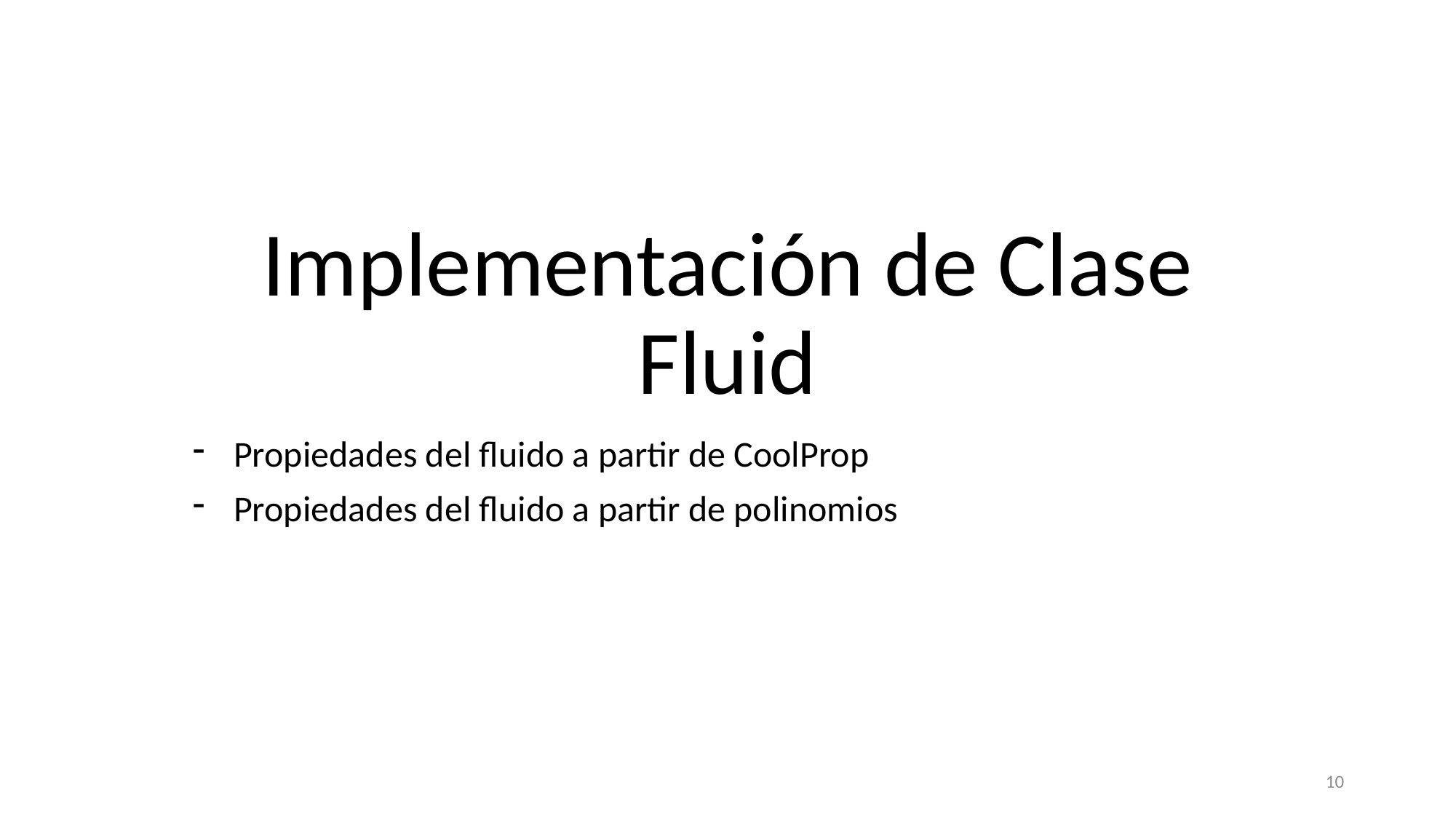

# Implementación de Clase Fluid
Propiedades del fluido a partir de CoolProp
Propiedades del fluido a partir de polinomios
10